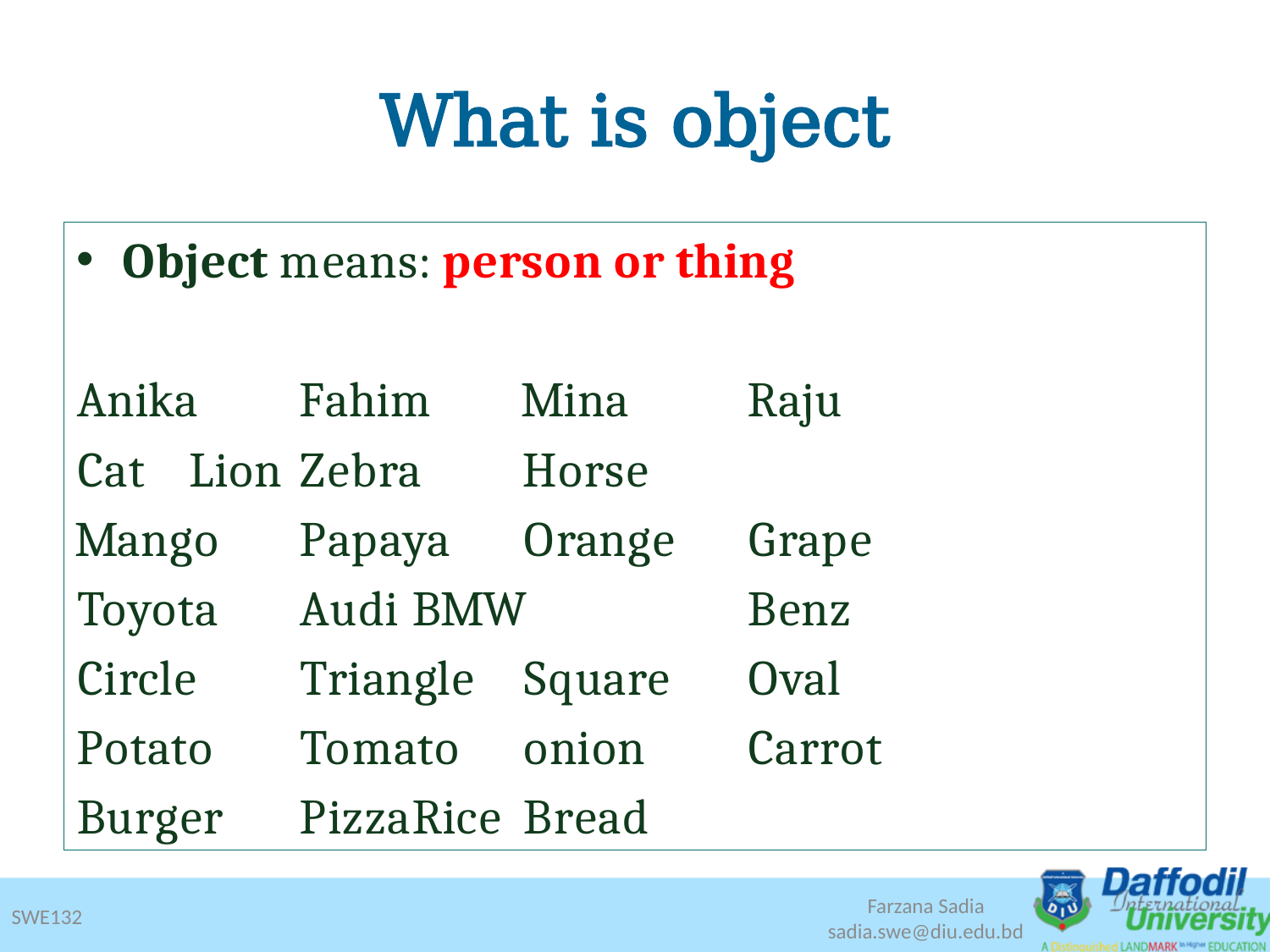

# What is object
Object means: person or thing

Anika	Fahim	Mina		Raju
Cat		Lion		Zebra	Horse
Mango	Papaya	Orange	Grape
Toyota	Audi		BMW		Benz
Circle	Triangle	Square	Oval
Potato	Tomato	onion 	Carrot
Burger	Pizza		Rice		Bread